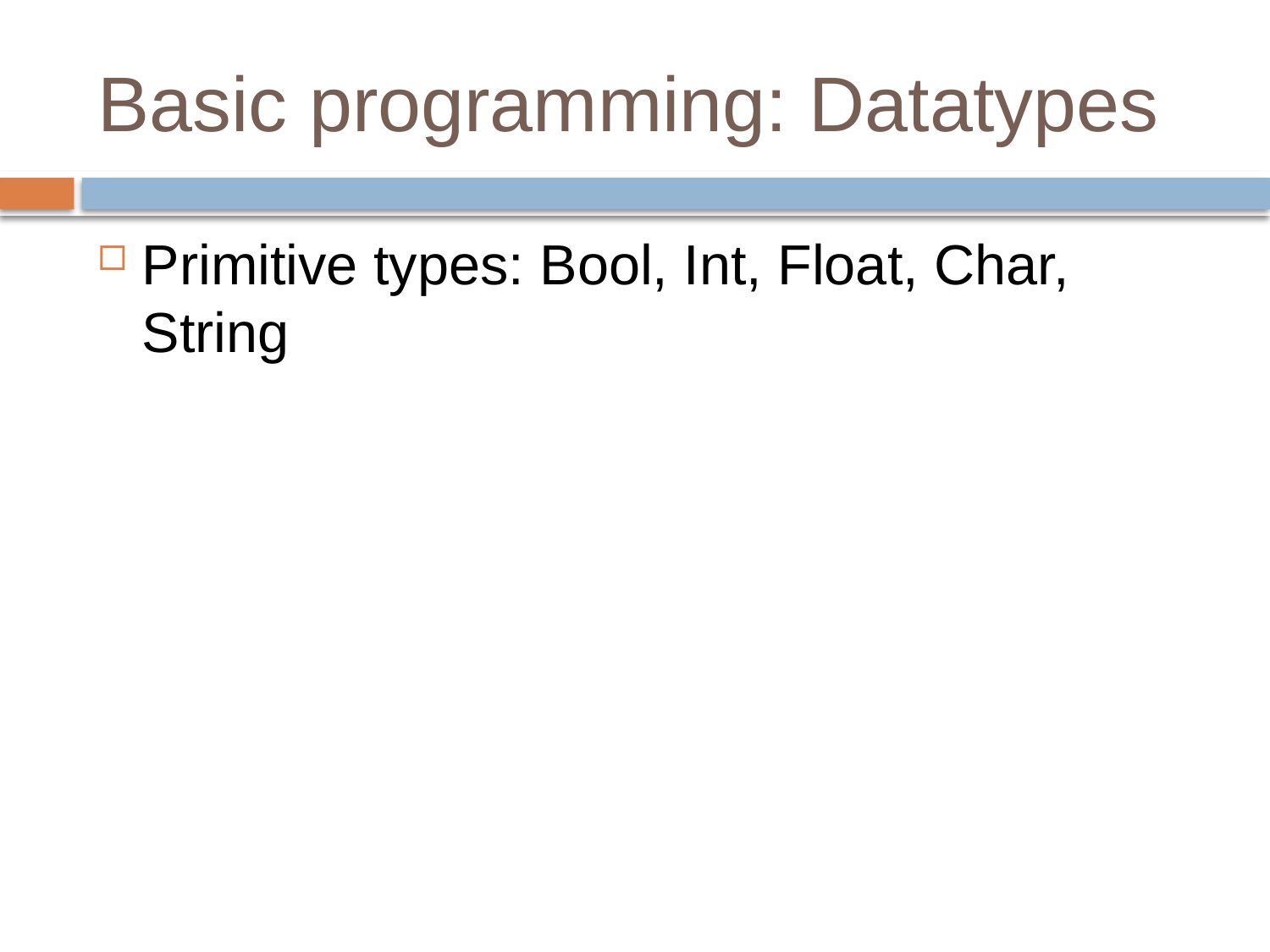

# Basic programming: Datatypes
Primitive types: Bool, Int, Float, Char, String